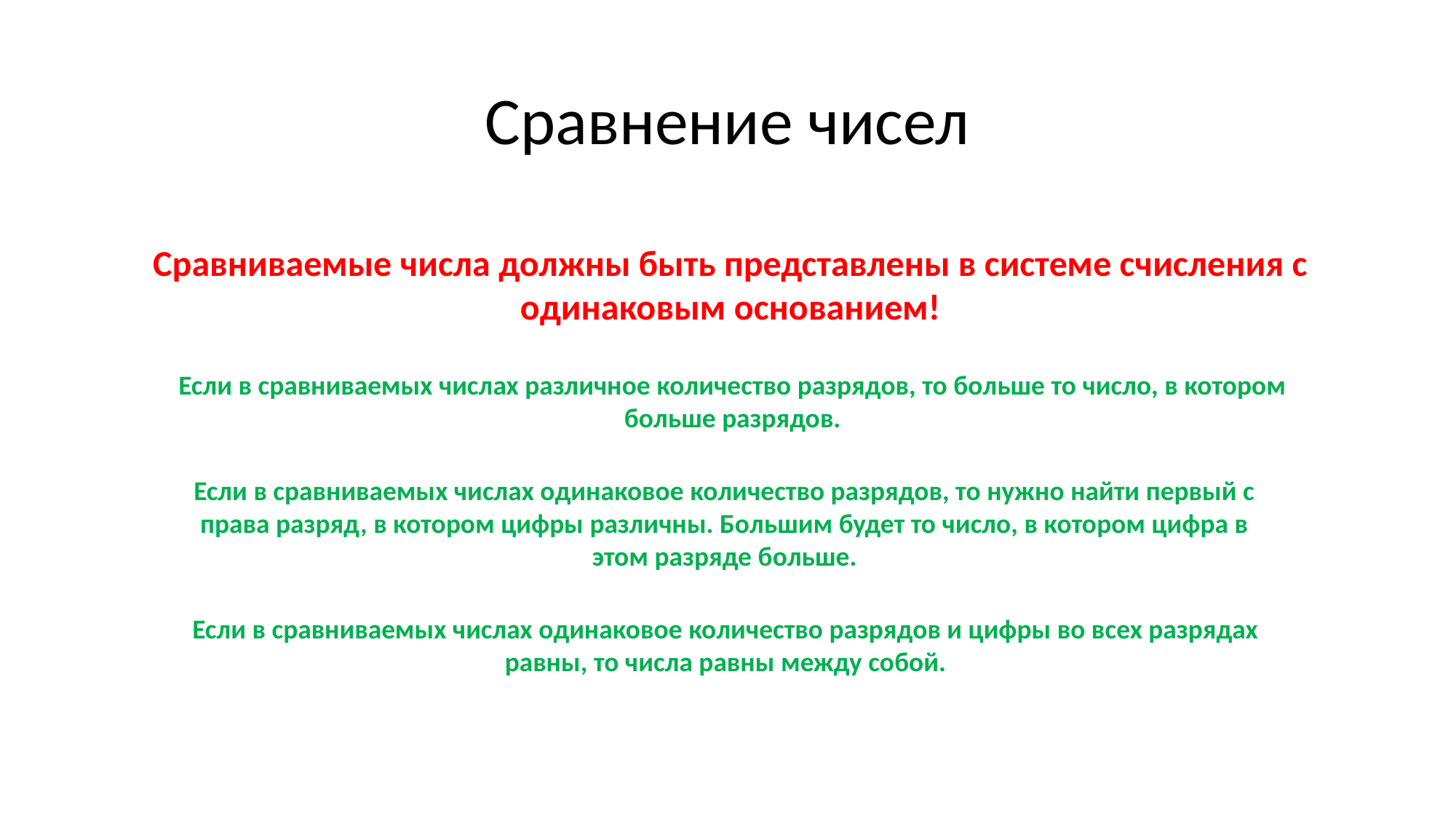

# Сравнение чисел
Сравниваемые числа должны быть представлены в системе счисления с одинаковым основанием!
Если в сравниваемых числах различное количество разрядов, то больше то число, в котором больше разрядов.
Если в сравниваемых числах одинаковое количество разрядов, то нужно найти первый с права разряд, в котором цифры различны. Большим будет то число, в котором цифра в этом разряде больше.
Если в сравниваемых числах одинаковое количество разрядов и цифры во всех разрядах равны, то числа равны между собой.